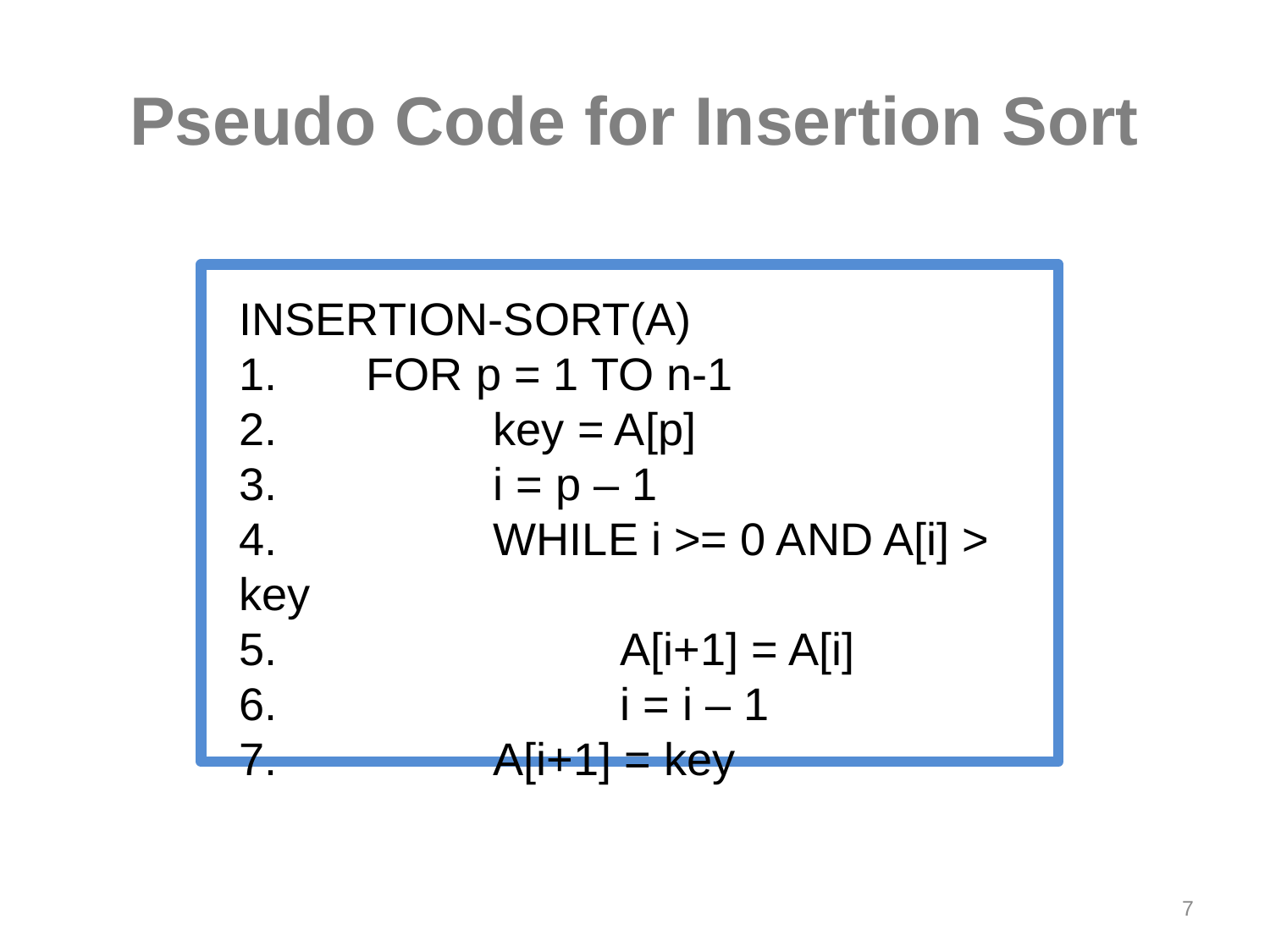

# Pseudo Code for Insertion Sort
INSERTION-SORT(A)
1.	FOR p = 1 TO n-1
2.		key = A[p]
3.		i = p – 1
4.		WHILE i >= 0 AND A[i] > key
5.			A[i+1] = A[i]
6.			i = i – 1
7.		A[i+1] = key
7